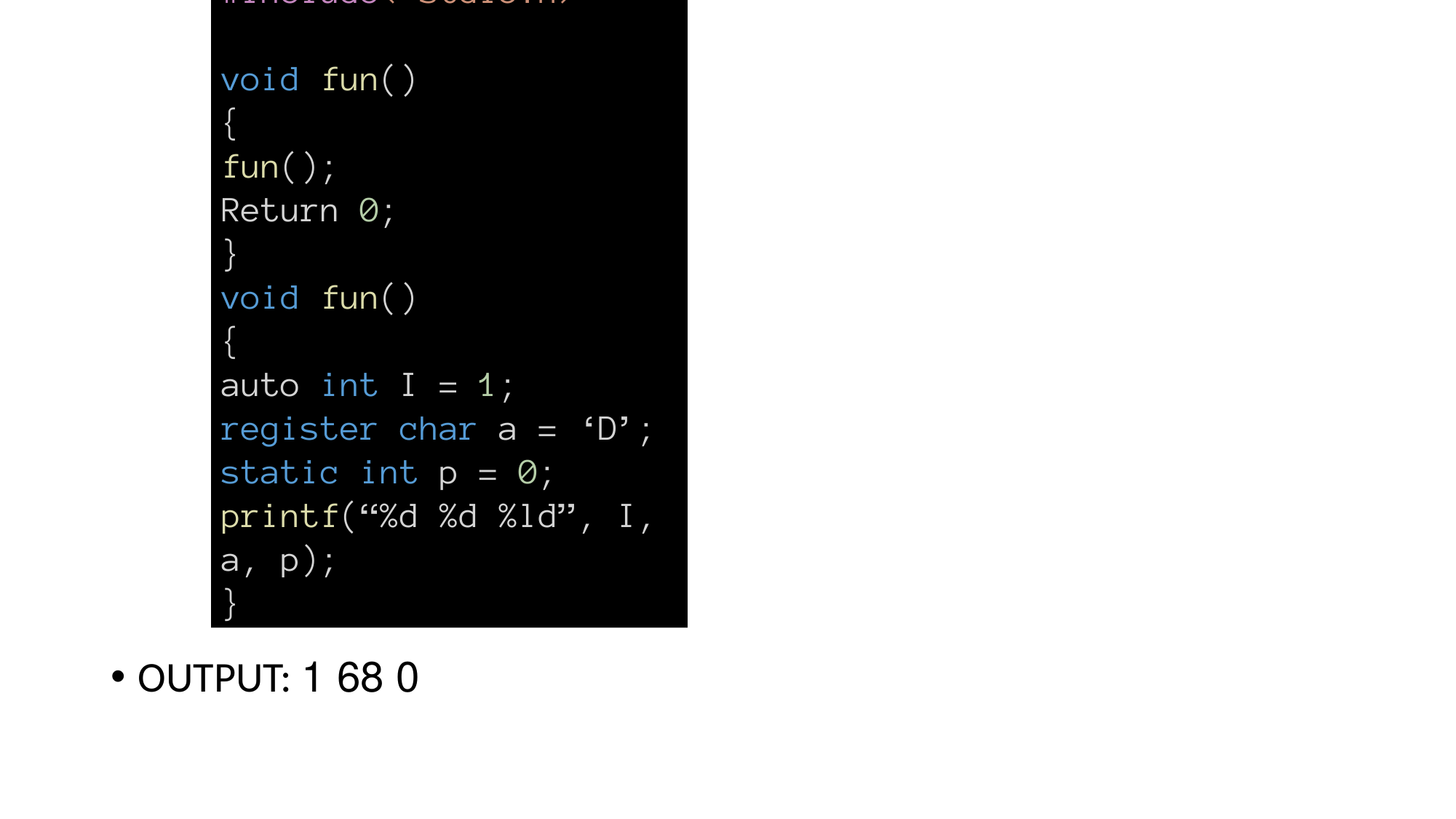

#include< stdio.h>
void fun()
{
fun();
Return 0;
}
void fun()
{
auto int I = 1;
register char a = ‘D’;
static int p = 0;
printf(“%d %d %ld”, I, a, p);
}
#

OUTPUT: 1 68 0